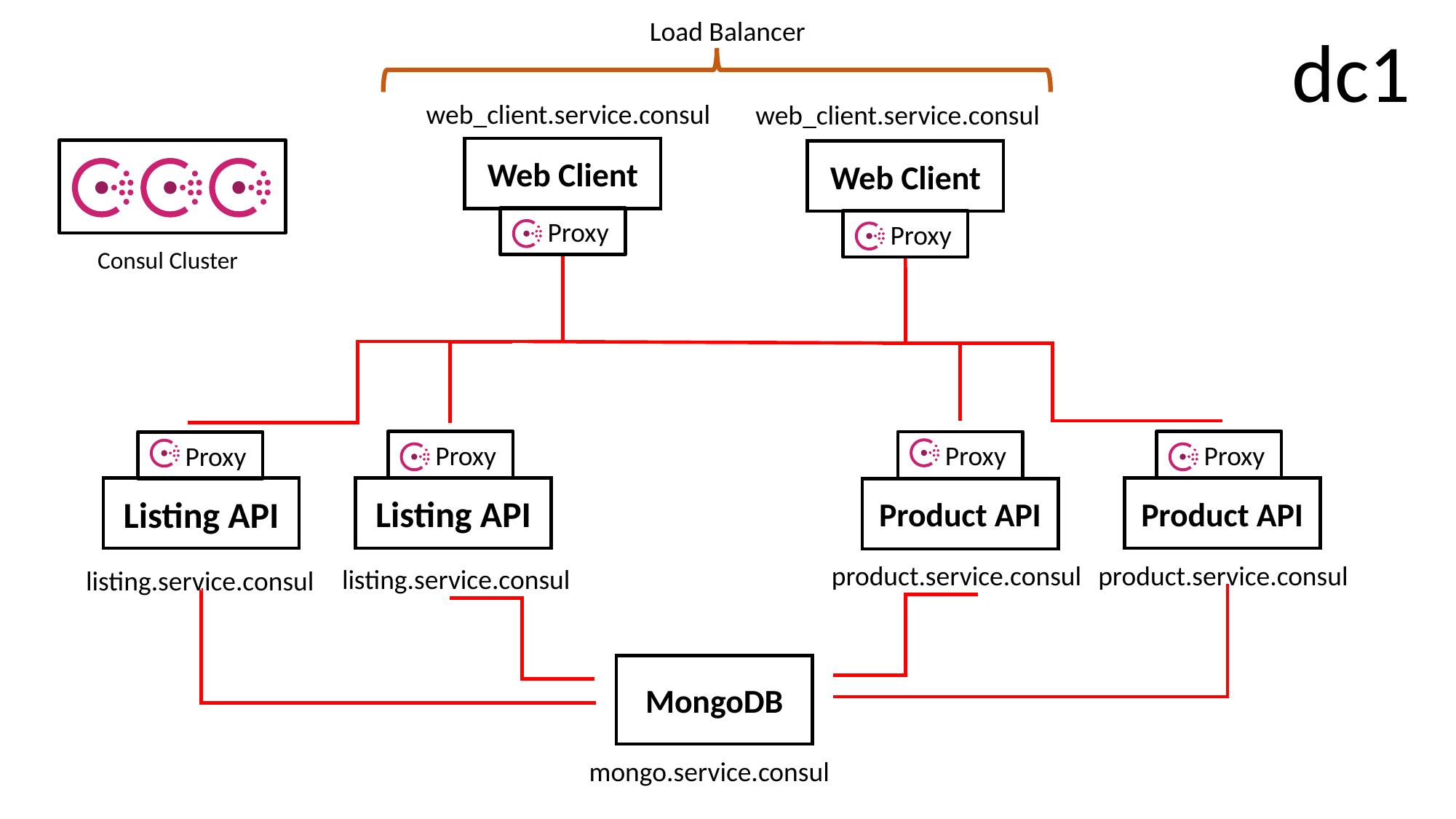

Load Balancer
dc1
web_client.service.consul
web_client.service.consul
Web Client

Web Client
     Proxy

     Proxy

Consul Cluster
     Proxy

     Proxy

     Proxy

     Proxy

Listing API
Product API
Listing API
Product API
product.service.consul
product.service.consul
listing.service.consul
listing.service.consul
MongoDB
mongo.service.consul